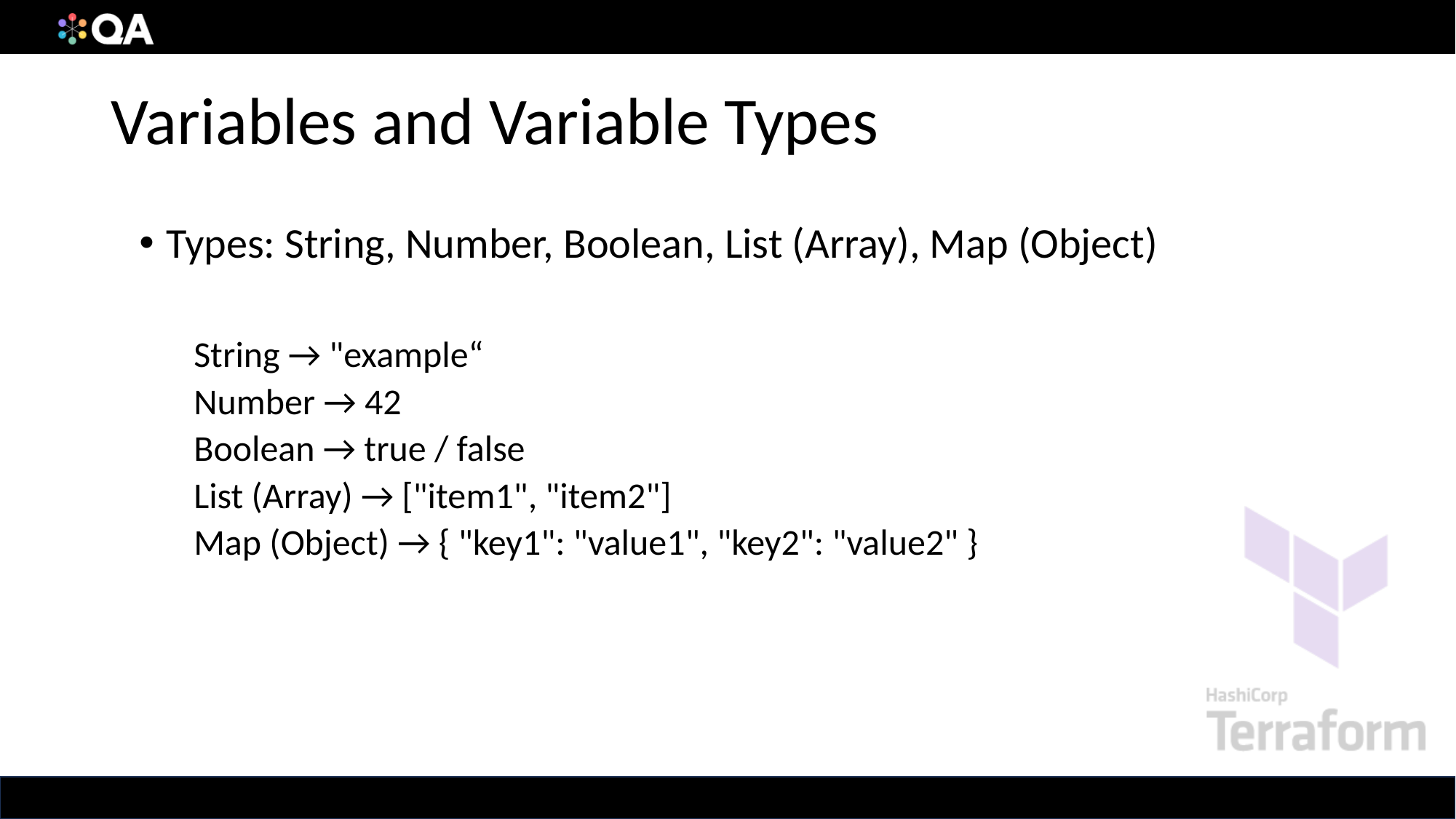

# Variables and Variable Types
Types: String, Number, Boolean, List (Array), Map (Object)

String → "example“
Number → 42
Boolean → true / false
List (Array) → ["item1", "item2"]
Map (Object) → { "key1": "value1", "key2": "value2" }